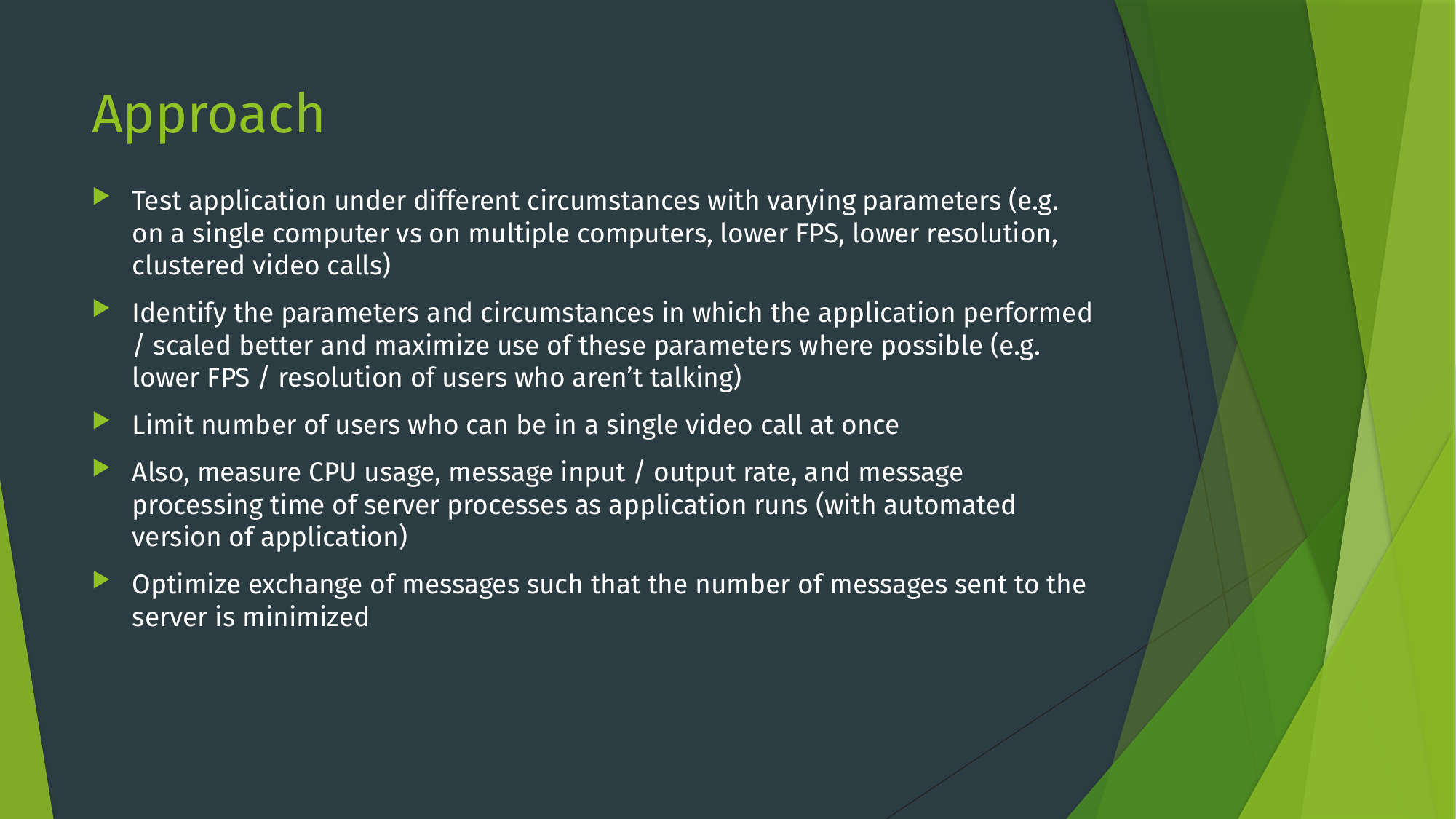

# Approach
Test application under different circumstances with varying parameters (e.g. on a single computer vs on multiple computers, lower FPS, lower resolution, clustered video calls)
Identify the parameters and circumstances in which the application performed / scaled better and maximize use of these parameters where possible (e.g. lower FPS / resolution of users who aren’t talking)
Limit number of users who can be in a single video call at once
Also, measure CPU usage, message input / output rate, and message processing time of server processes as application runs (with automated version of application)
Optimize exchange of messages such that the number of messages sent to the server is minimized